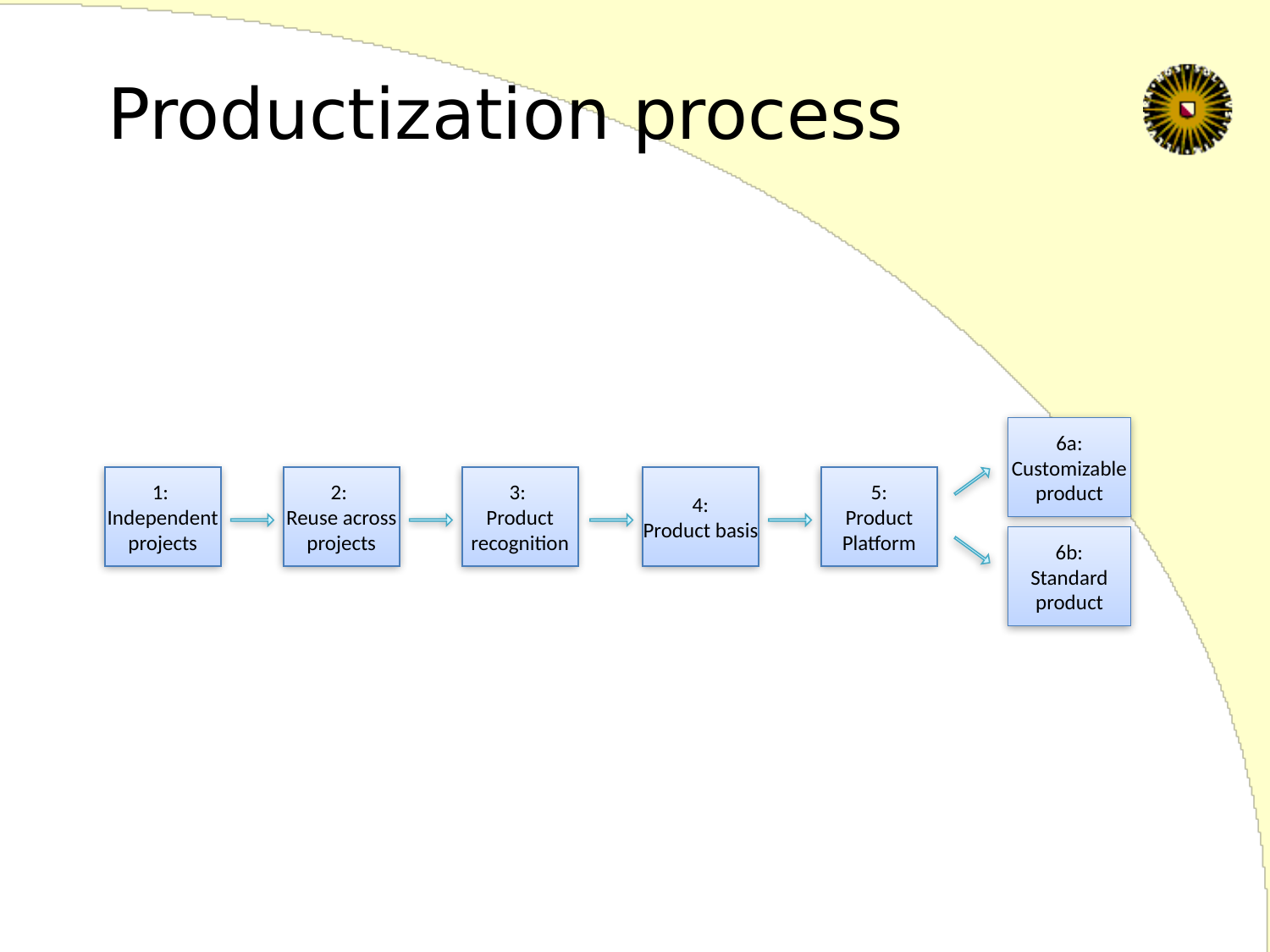

# Productization process
6a:
Customizable product
1:
Independent projects
2:
Reuse across projects
3:
Product recognition
4:
Product basis
5:
Product Platform

6b:
Standard product